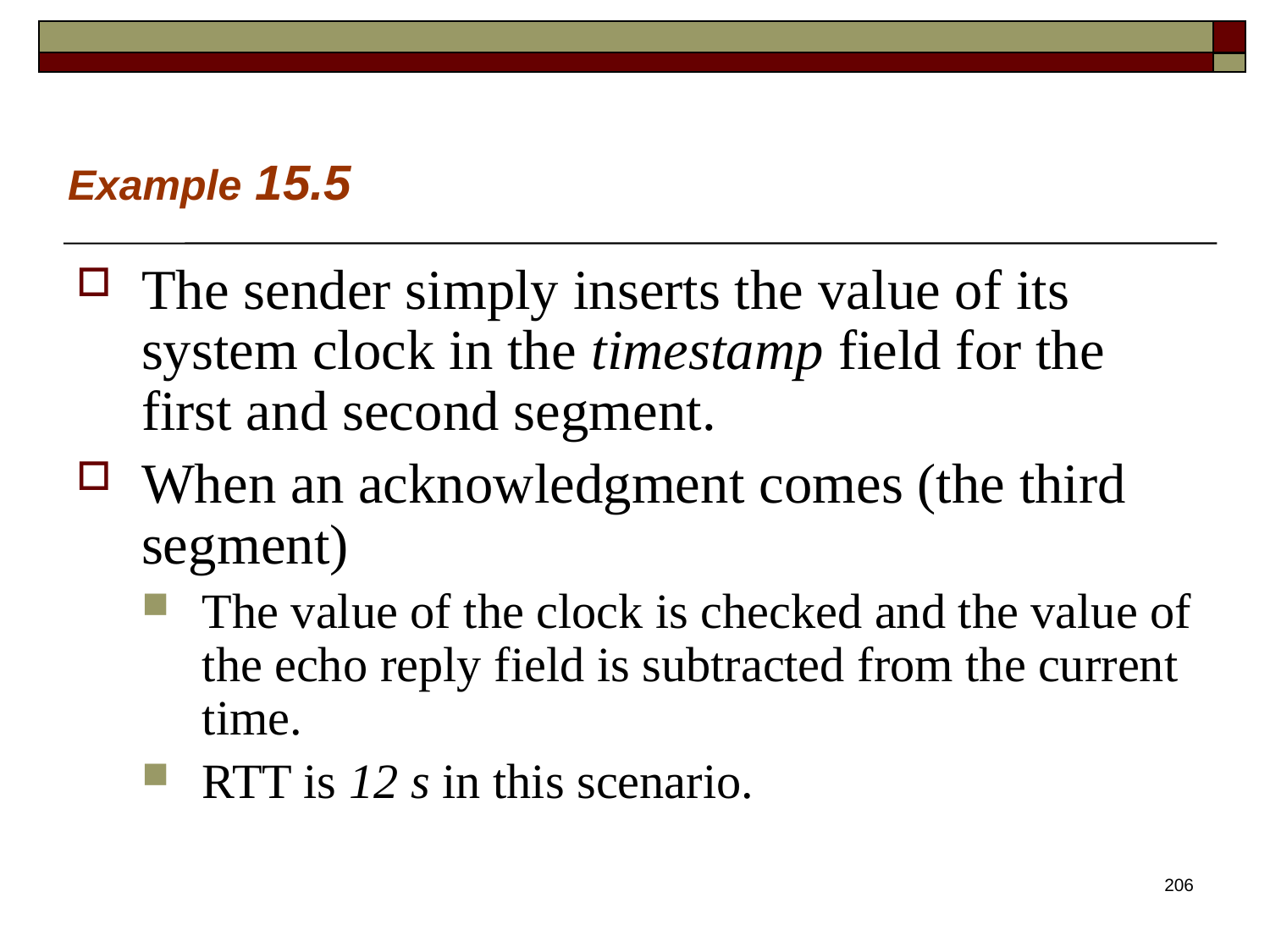

Example 15.5
The sender simply inserts the value of its system clock in the timestamp field for the first and second segment.
When an acknowledgment comes (the third segment)
The value of the clock is checked and the value of the echo reply field is subtracted from the current time.
RTT is 12 s in this scenario.
206